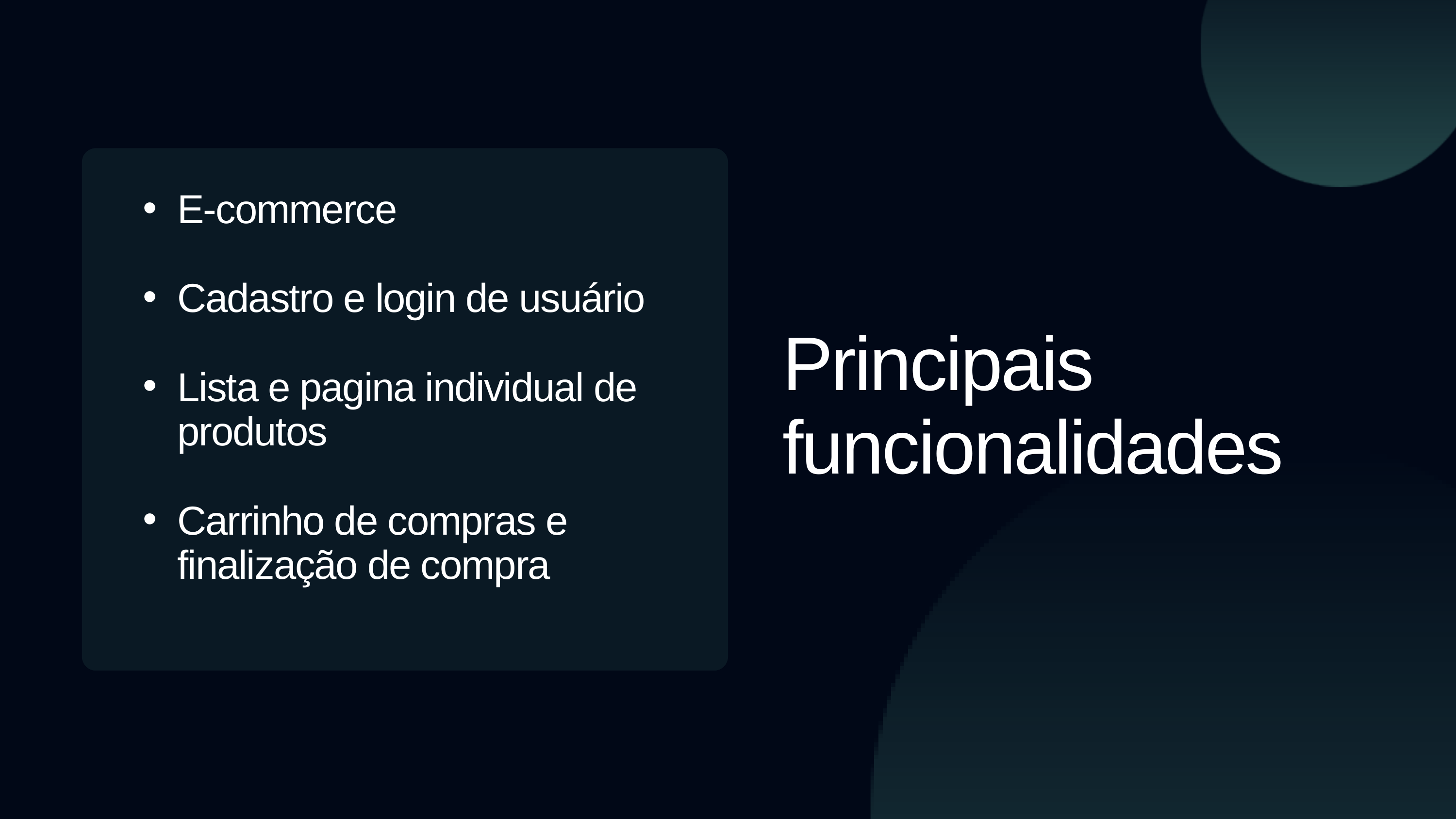

E-commerce

Cadastro e login de usuário

Lista e pagina individual de produtos

Carrinho de compras e finalização de compra
Principais funcionalidades